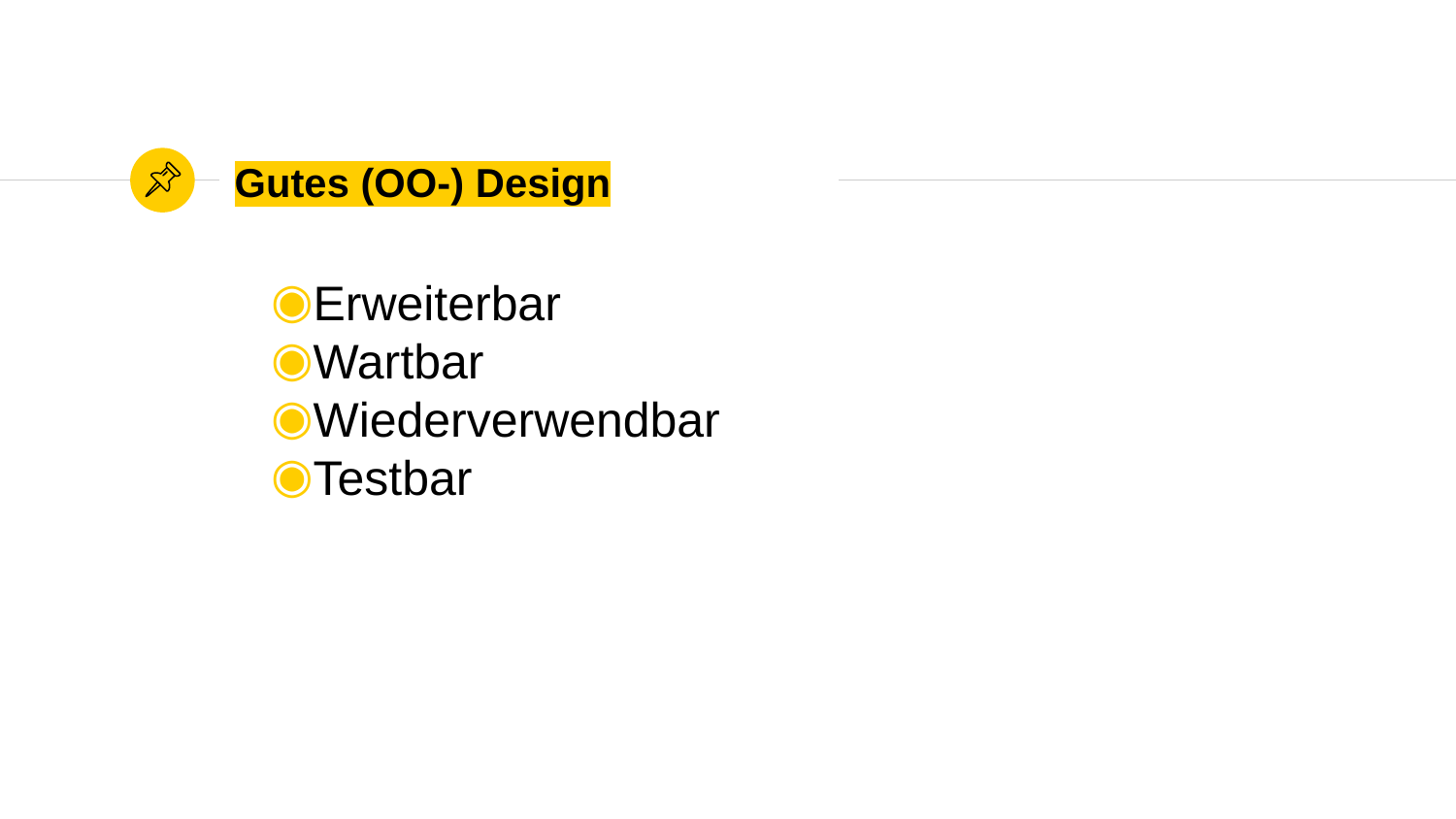

# Gutes (OO-) Design

Erweiterbar
Wartbar
Wiederverwendbar
Testbar